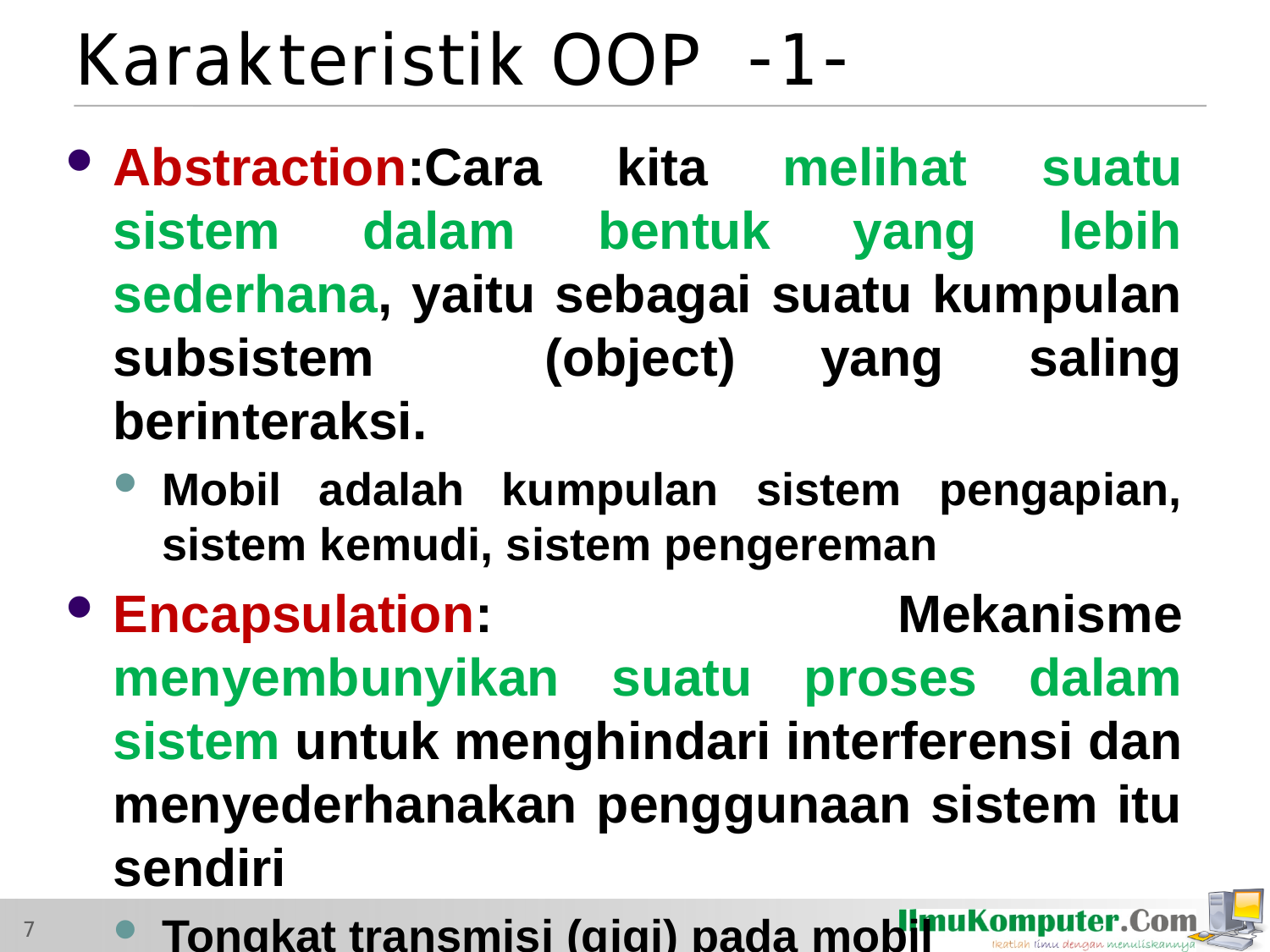

# Karakteristik OOP  -1-
Abstraction:Cara kita melihat suatu sistem dalam bentuk yang lebih sederhana, yaitu sebagai suatu kumpulan subsistem  (object) yang saling berinteraksi.
Mobil adalah kumpulan sistem pengapian, sistem kemudi, sistem pengereman
Encapsulation: Mekanisme menyembunyikan suatu proses dalam sistem untuk menghindari interferensi dan menyederhanakan penggunaan sistem itu sendiri
Tongkat transmisi (gigi) pada mobil
Tombol on/off/pengaturan suhu pada AC
7